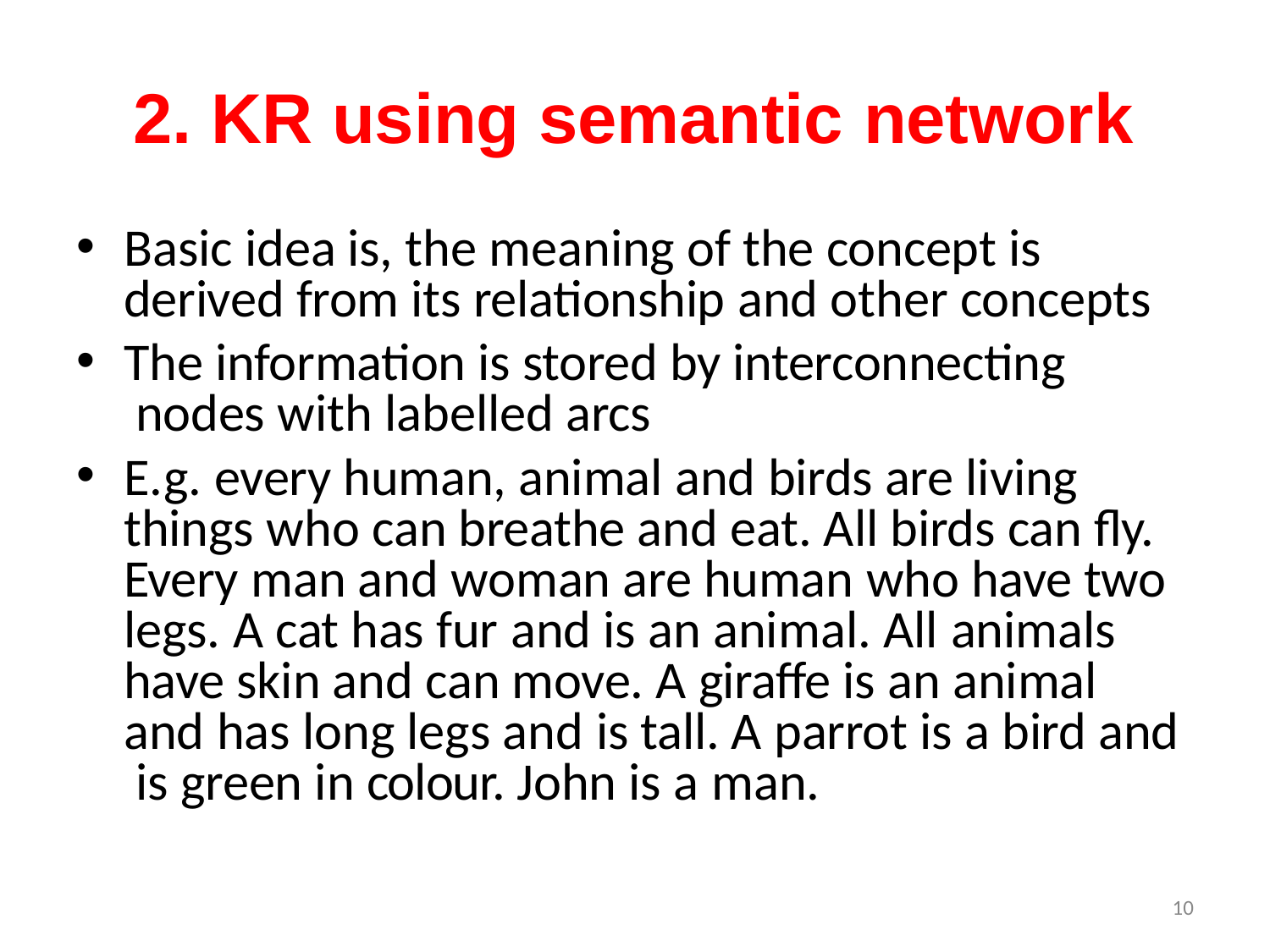

# 2. KR using semantic network
Basic idea is, the meaning of the concept is  derived from its relationship and other concepts
The information is stored by interconnecting  nodes with labelled arcs
E.g. every human, animal and birds are living  things who can breathe and eat. All birds can fly.  Every man and woman are human who have two  legs. A cat has fur and is an animal. All animals  have skin and can move. A giraffe is an animal  and has long legs and is tall. A parrot is a bird and  is green in colour. John is a man.
10